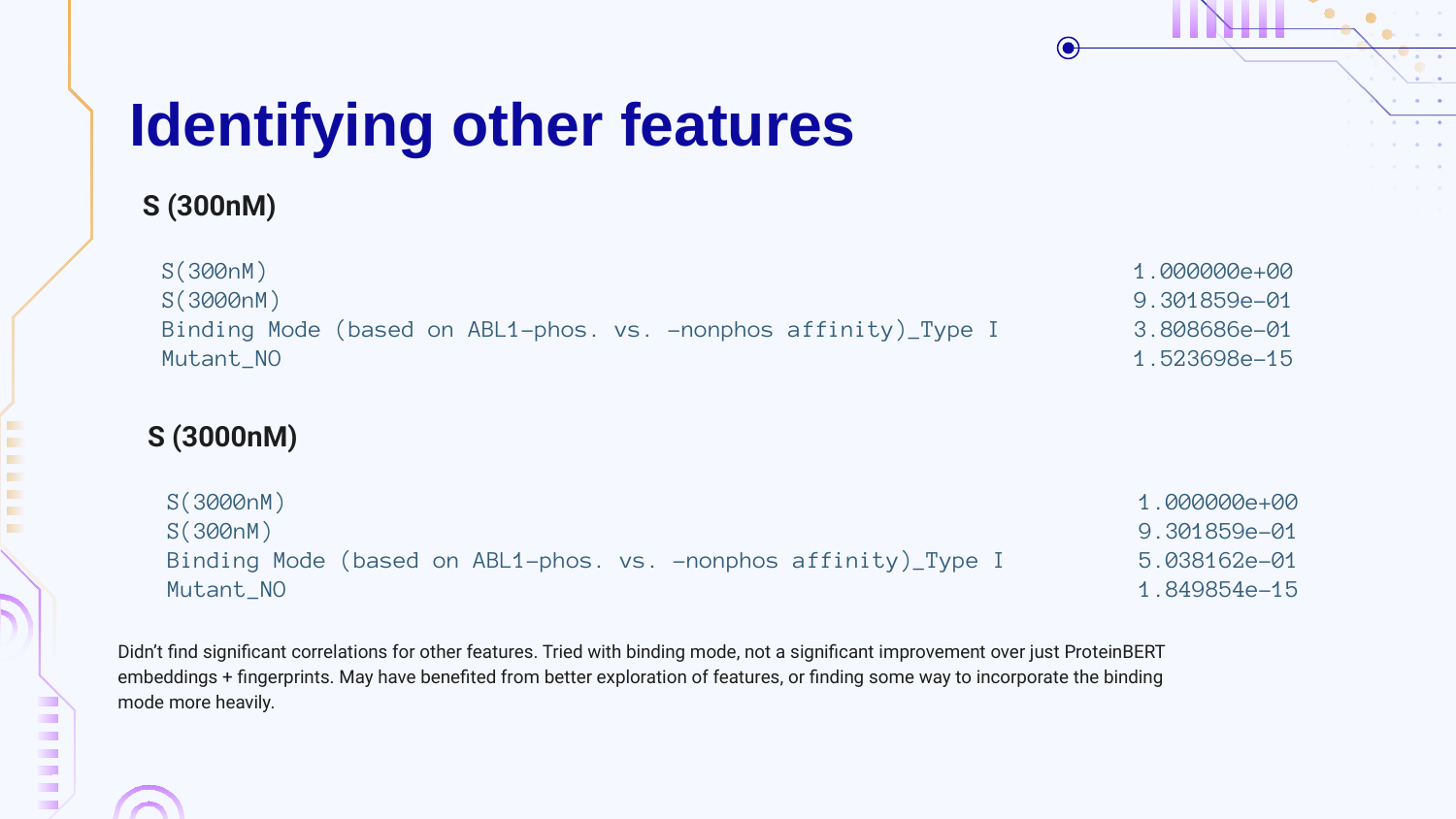

# Identifying other features
S (300nM)
S(300nM)                                                                 1.000000e+00
S(3000nM)                                                                9.301859e-01
Binding Mode (based on ABL1-phos. vs. -nonphos affinity)_Type I          3.808686e-01
Mutant_NO                                                                1.523698e-15
S (3000nM)
S(3000nM)                                                                1.000000e+00
S(300nM)                                                                 9.301859e-01
Binding Mode (based on ABL1-phos. vs. -nonphos affinity)_Type I          5.038162e-01
Mutant_NO                                                                1.849854e-15
Didn’t find significant correlations for other features. Tried with binding mode, not a significant improvement over just ProteinBERT embeddings + fingerprints. May have benefited from better exploration of features, or finding some way to incorporate the binding mode more heavily.